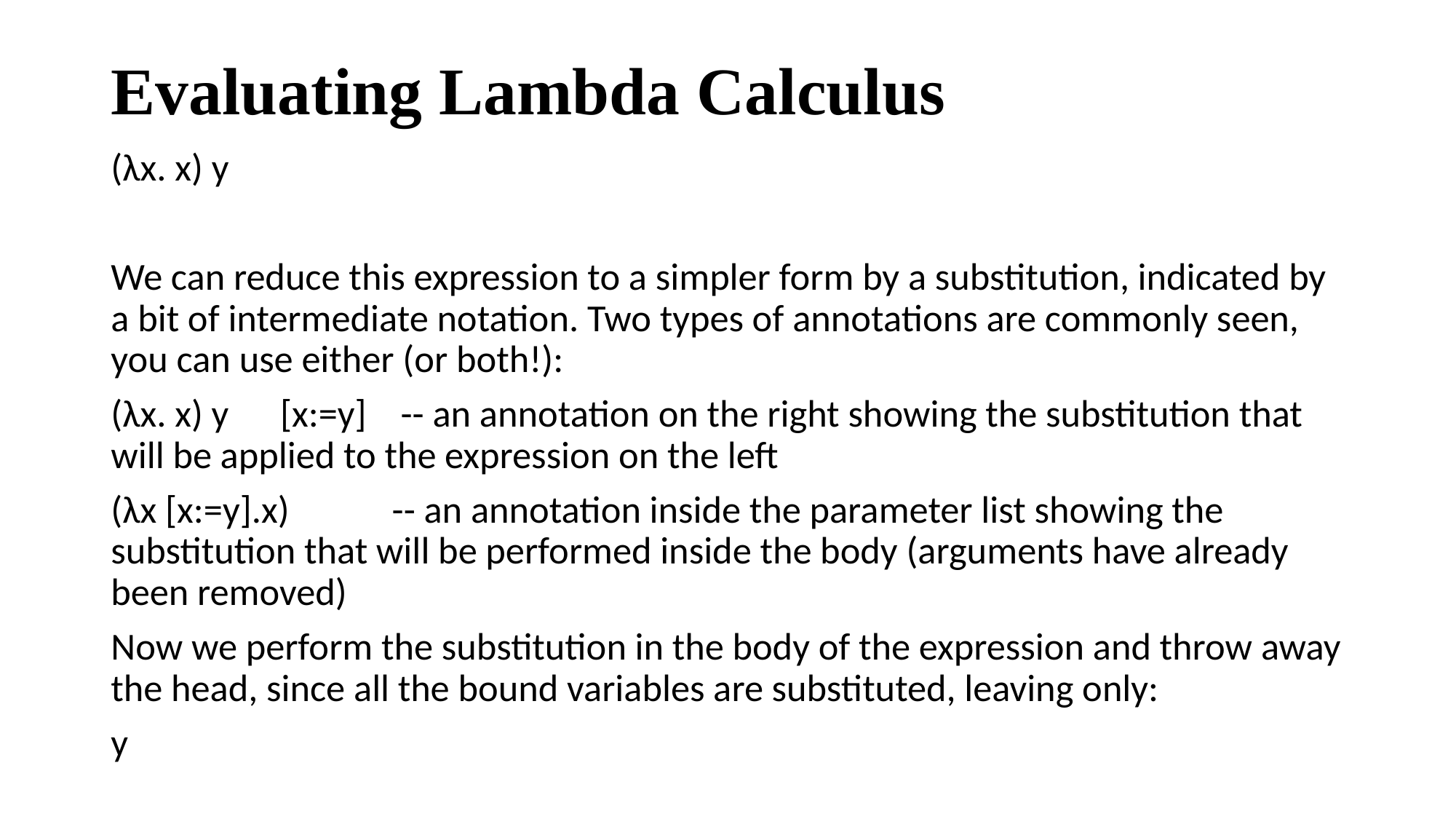

# Evaluating Lambda Calculus
(λx. x) y

We can reduce this expression to a simpler form by a substitution, indicated by a bit of intermediate notation. Two types of annotations are commonly seen, you can use either (or both!):
(λx. x) y      [x:=y]    -- an annotation on the right showing the substitution that will be applied to the expression on the left
(λx [x:=y].x)            -- an annotation inside the parameter list showing the substitution that will be performed inside the body (arguments have already been removed)
Now we perform the substitution in the body of the expression and throw away the head, since all the bound variables are substituted, leaving only:
y